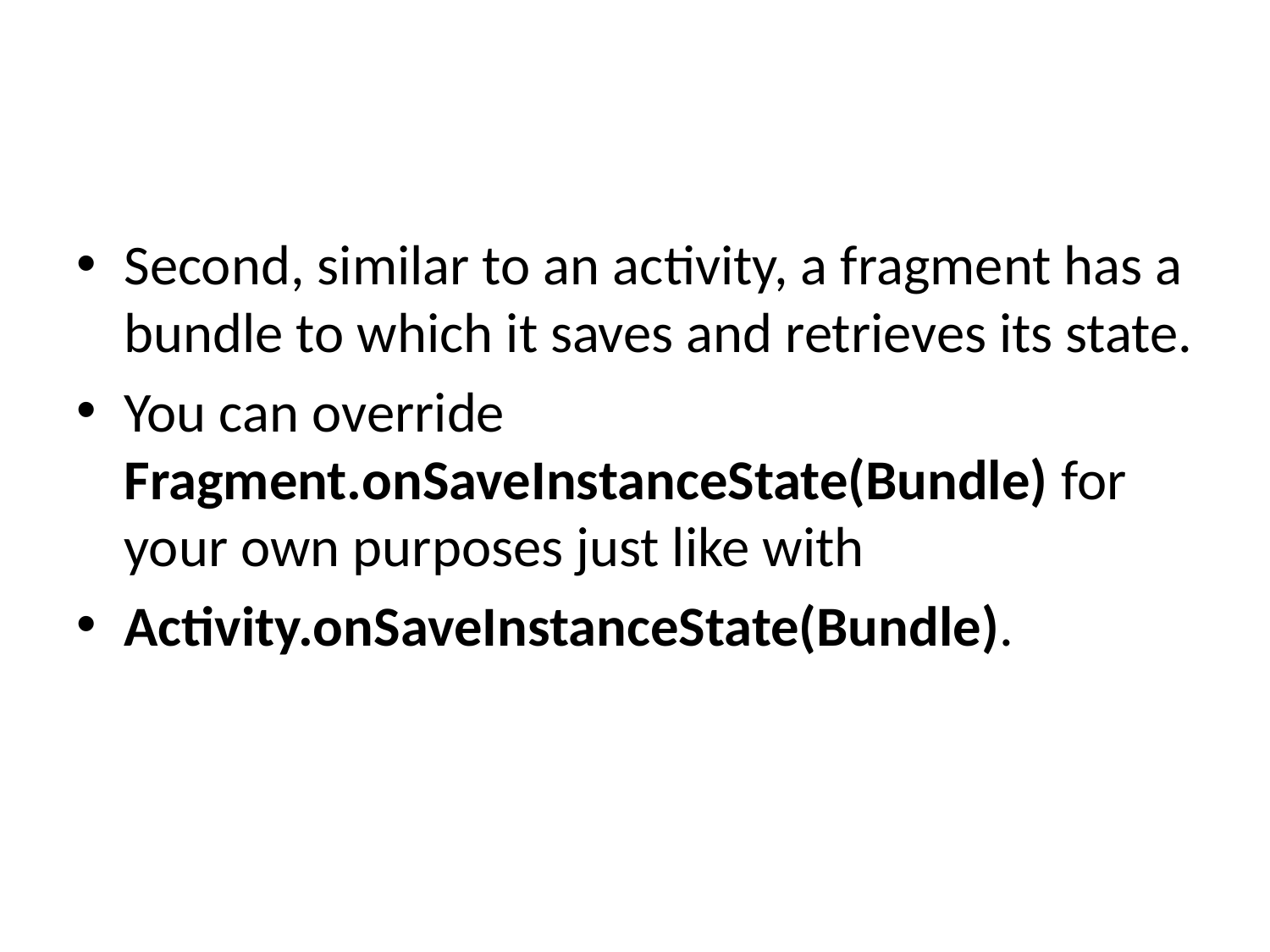

#
Second, similar to an activity, a fragment has a bundle to which it saves and retrieves its state.
You can override Fragment.onSaveInstanceState(Bundle) for your own purposes just like with
Activity.onSaveInstanceState(Bundle).